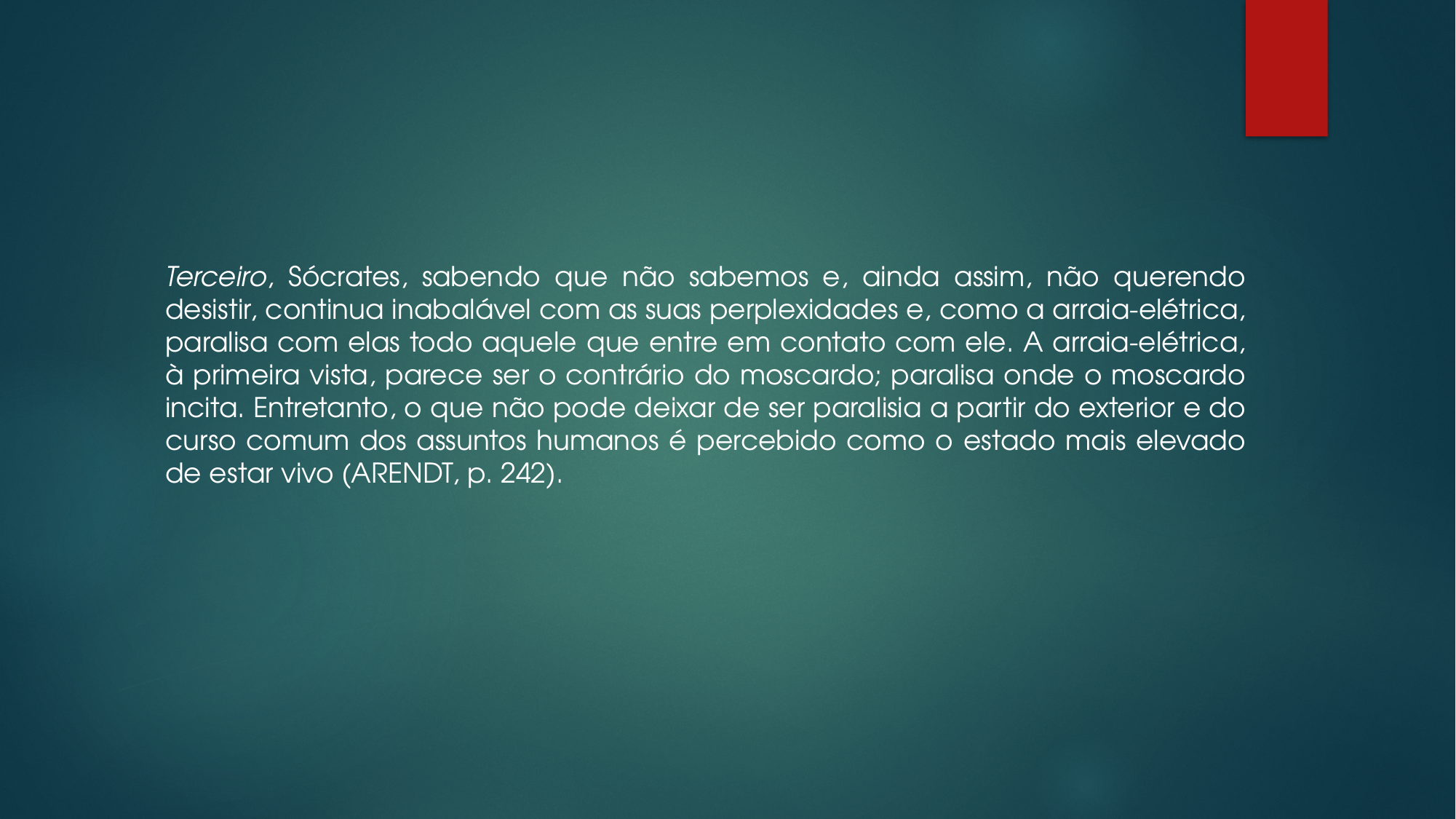

Terceiro, Sócrates, sabendo que não sabemos e, ainda assim, não querendo desistir, continua inabalável com as suas perplexidades e, como a arraia-elétrica, paralisa com elas todo aquele que entre em contato com ele. A arraia-elétrica, à primeira vista, parece ser o contrário do moscardo; paralisa onde o moscardo incita. Entretanto, o que não pode deixar de ser paralisia a partir do exterior e do curso comum dos assuntos humanos é percebido como o estado mais elevado de estar vivo (ARENDT, p. 242).